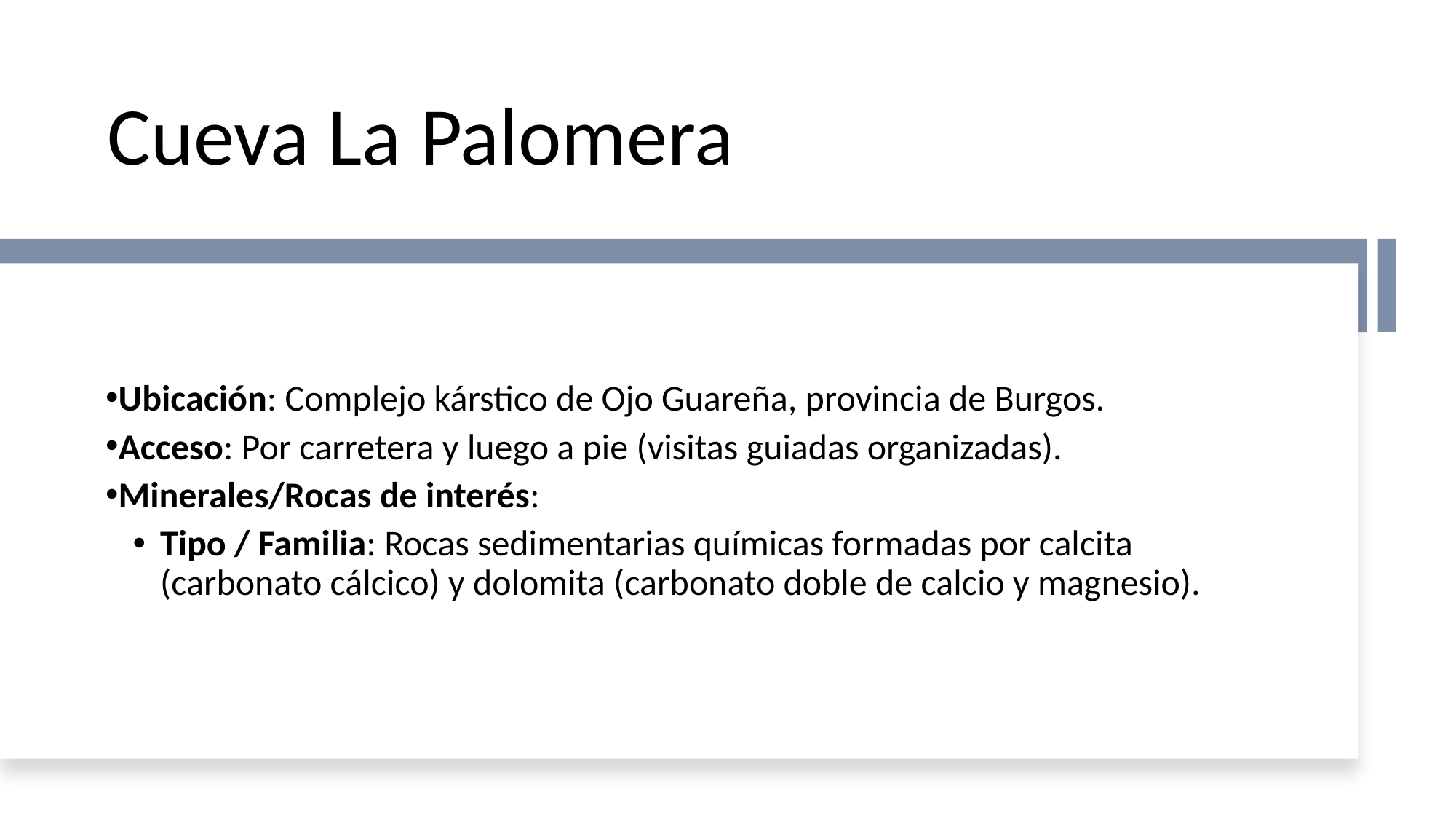

Cueva La Palomera

Ubicación: Complejo kárstico de Ojo Guareña, provincia de Burgos.
Acceso: Por carretera y luego a pie (visitas guiadas organizadas).
Minerales/Rocas de interés:
Tipo / Familia: Rocas sedimentarias químicas formadas por calcita (carbonato cálcico) y dolomita (carbonato doble de calcio y magnesio).